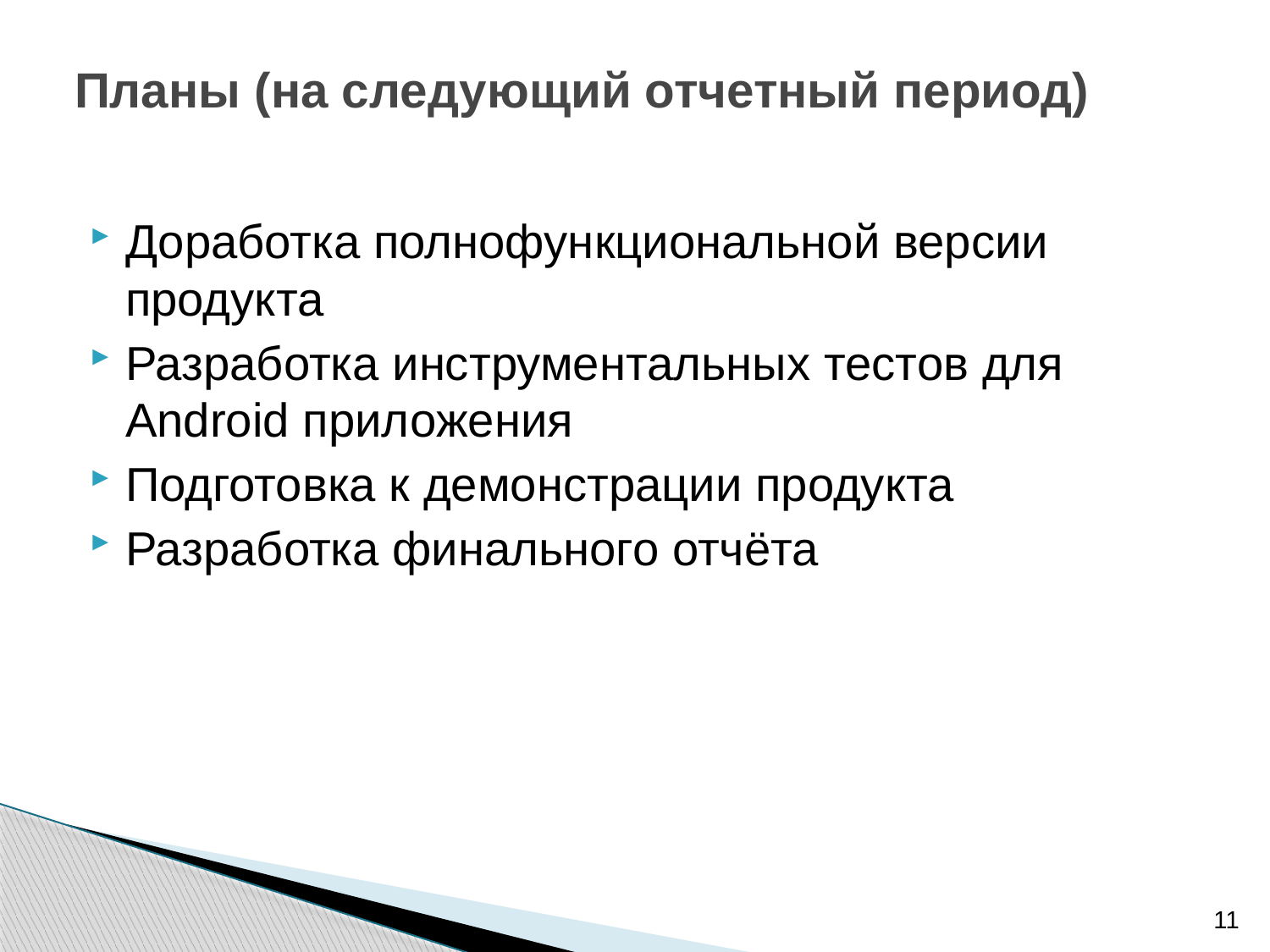

# Планы (на следующий отчетный период)
Доработка полнофункциональной версии продукта
Разработка инструментальных тестов для Android приложения
Подготовка к демонстрации продукта
Разработка финального отчёта
11